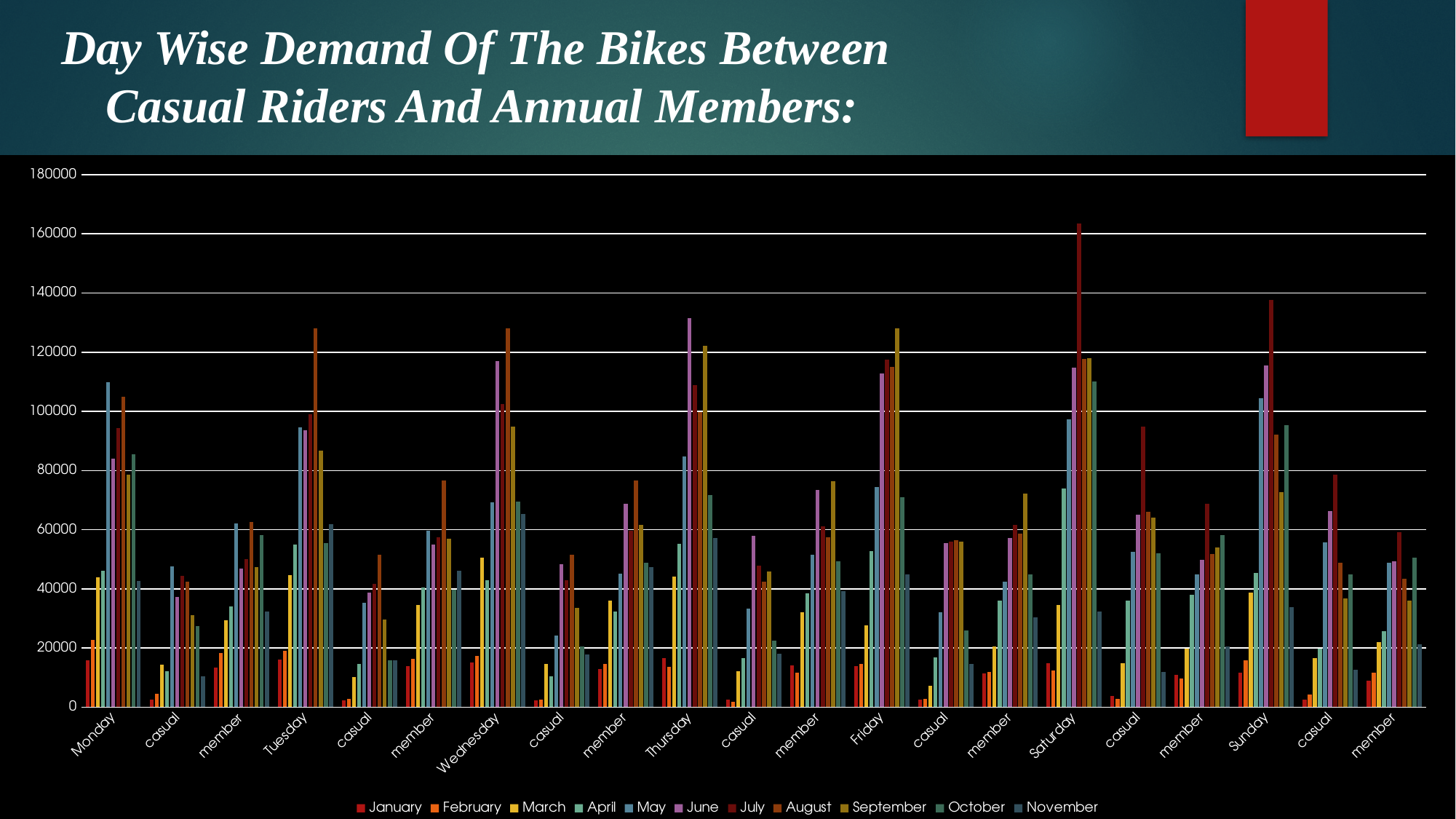

Day Wise Demand Of The Bikes Between
Casual Riders And Annual Members:

### Chart

| Category | January | February | March | April | May | June | July | August | September | October | November |
|---|---|---|---|---|---|---|---|---|---|---|---|
| Monday | 15808.0 | 22779.0 | 43903.0 | 46042.0 | 109806.0 | 84022.0 | 94296.0 | 104918.0 | 78578.0 | 85562.0 | 42624.0 |
| casual | 2431.0 | 4415.0 | 14468.0 | 12112.0 | 47677.0 | 37214.0 | 44356.0 | 42349.0 | 31154.0 | 27284.0 | 10326.0 |
| member | 13377.0 | 18364.0 | 29435.0 | 33930.0 | 62129.0 | 46808.0 | 49940.0 | 62569.0 | 47424.0 | 58278.0 | 32298.0 |
| Tuesday | 16140.0 | 19040.0 | 44579.0 | 54948.0 | 94692.0 | 93706.0 | 99058.0 | 128177.0 | 86624.0 | 55533.0 | 61888.0 |
| casual | 2393.0 | 2789.0 | 10177.0 | 14543.0 | 35158.0 | 38755.0 | 41565.0 | 51484.0 | 29615.0 | 15739.0 | 15793.0 |
| member | 13747.0 | 16251.0 | 34402.0 | 40405.0 | 59534.0 | 54951.0 | 57493.0 | 76693.0 | 57009.0 | 39794.0 | 46095.0 |
| Wednesday | 15164.0 | 17250.0 | 50442.0 | 42904.0 | 69275.0 | 116941.0 | 102469.0 | 128166.0 | 94959.0 | 69491.0 | 65187.0 |
| casual | 2377.0 | 2625.0 | 14494.0 | 10490.0 | 24170.0 | 48235.0 | 42879.0 | 51557.0 | 33459.0 | 20615.0 | 17755.0 |
| member | 12787.0 | 14625.0 | 35948.0 | 32414.0 | 45105.0 | 68706.0 | 59590.0 | 76609.0 | 61500.0 | 48876.0 | 47432.0 |
| Thursday | 16571.0 | 13518.0 | 44174.0 | 55226.0 | 84838.0 | 131394.0 | 108849.0 | 99837.0 | 122245.0 | 71789.0 | 57107.0 |
| casual | 2559.0 | 1888.0 | 12030.0 | 16682.0 | 33232.0 | 57920.0 | 47726.0 | 42320.0 | 45772.0 | 22570.0 | 17978.0 |
| member | 14012.0 | 11630.0 | 32144.0 | 38544.0 | 51606.0 | 73474.0 | 61123.0 | 57517.0 | 76473.0 | 49219.0 | 39129.0 |
| Friday | 13790.0 | 14638.0 | 27660.0 | 52691.0 | 74476.0 | 112800.0 | 117550.0 | 115014.0 | 128150.0 | 70863.0 | 44824.0 |
| casual | 2443.0 | 2683.0 | 7190.0 | 16795.0 | 32171.0 | 55564.0 | 56032.0 | 56450.0 | 55940.0 | 25879.0 | 14522.0 |
| member | 11347.0 | 11955.0 | 20470.0 | 35896.0 | 42305.0 | 57236.0 | 61518.0 | 58564.0 | 72210.0 | 44984.0 | 30302.0 |
| Saturday | 14762.0 | 12476.0 | 34626.0 | 74028.0 | 97281.0 | 114739.0 | 163529.0 | 117714.0 | 118072.0 | 110004.0 | 32301.0 |
| casual | 3795.0 | 2818.0 | 14954.0 | 35992.0 | 52421.0 | 65050.0 | 94789.0 | 65928.0 | 64042.0 | 51963.0 | 11853.0 |
| member | 10967.0 | 9658.0 | 19672.0 | 38036.0 | 44860.0 | 49689.0 | 68740.0 | 51786.0 | 54030.0 | 58041.0 | 20448.0 |
| Sunday | 11535.0 | 15908.0 | 38658.0 | 45410.0 | 104490.0 | 115602.0 | 137737.0 | 92106.0 | 72711.0 | 95443.0 | 33804.0 |
| casual | 2522.0 | 4198.0 | 16569.0 | 19803.0 | 55586.0 | 66313.0 | 78708.0 | 48836.0 | 36715.0 | 44939.0 | 12545.0 |
| member | 9013.0 | 11710.0 | 22089.0 | 25607.0 | 48904.0 | 49289.0 | 59029.0 | 43270.0 | 35996.0 | 50504.0 | 21259.0 |